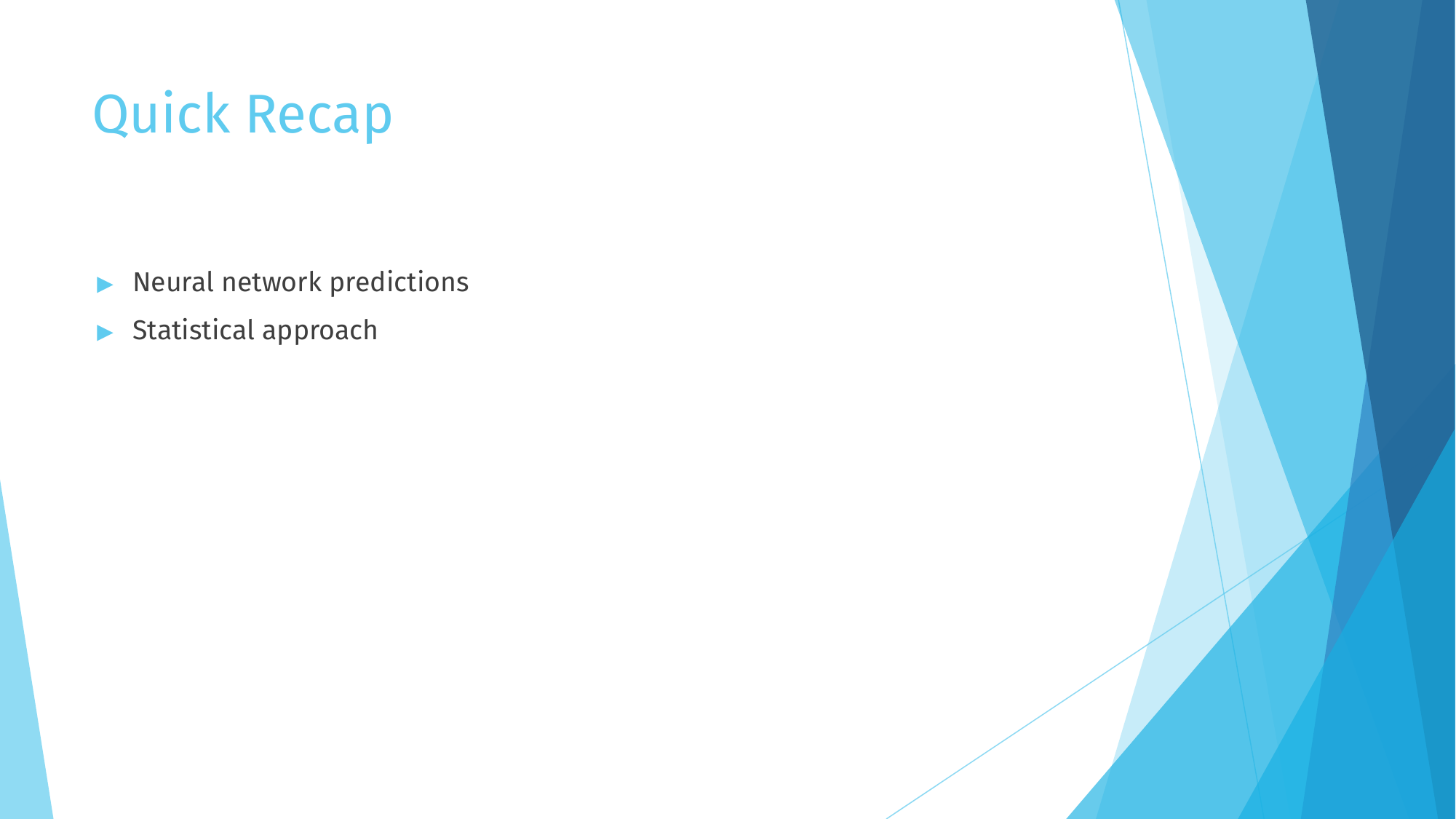

# Quick Recap
Neural network predictions
Statistical approach